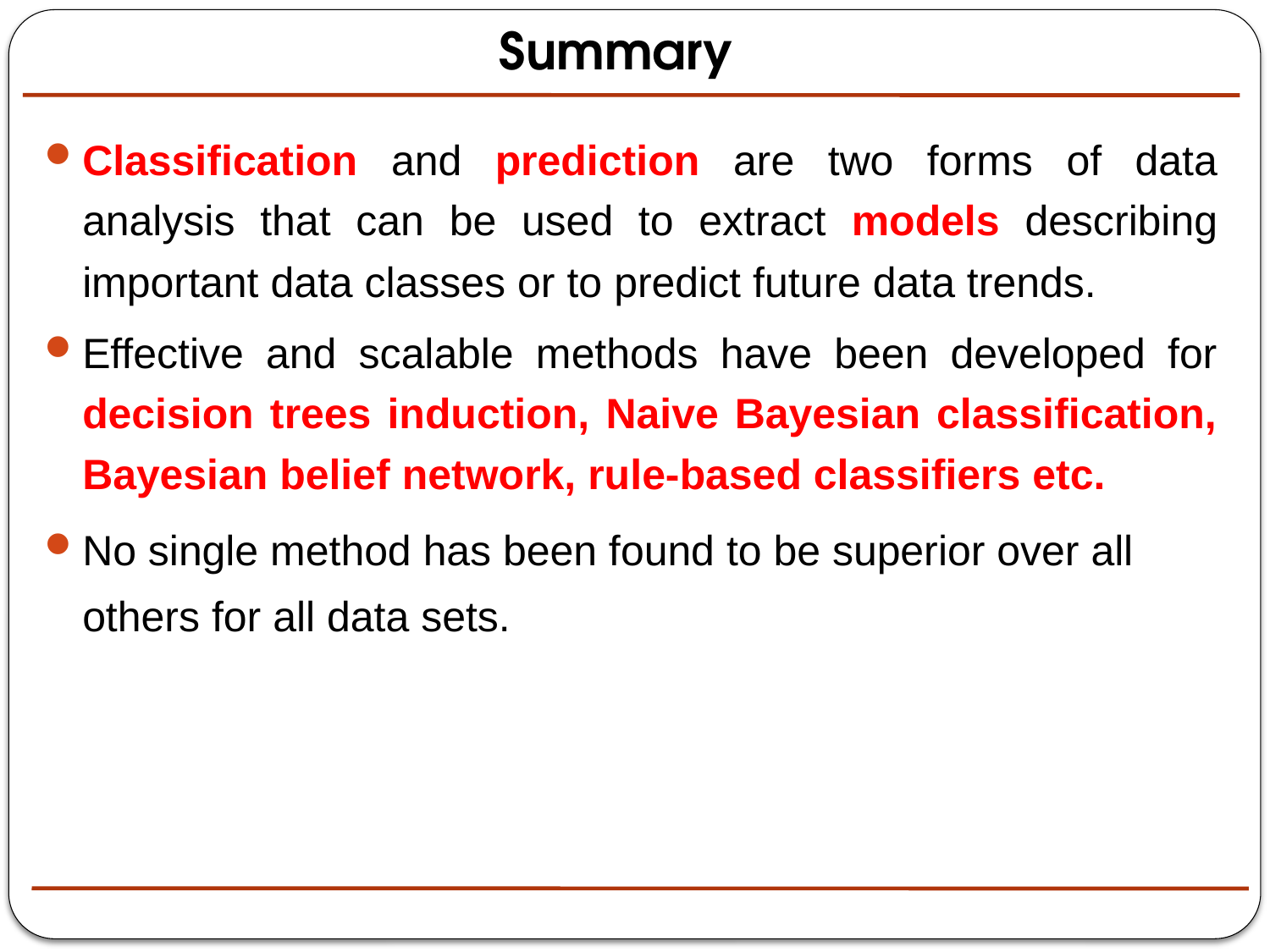

Summary
Classification and prediction are two forms of data analysis that can be used to extract models describing important data classes or to predict future data trends.
Effective and scalable methods have been developed for decision trees induction, Naive Bayesian classification, Bayesian belief network, rule-based classifiers etc.
No single method has been found to be superior over all others for all data sets.